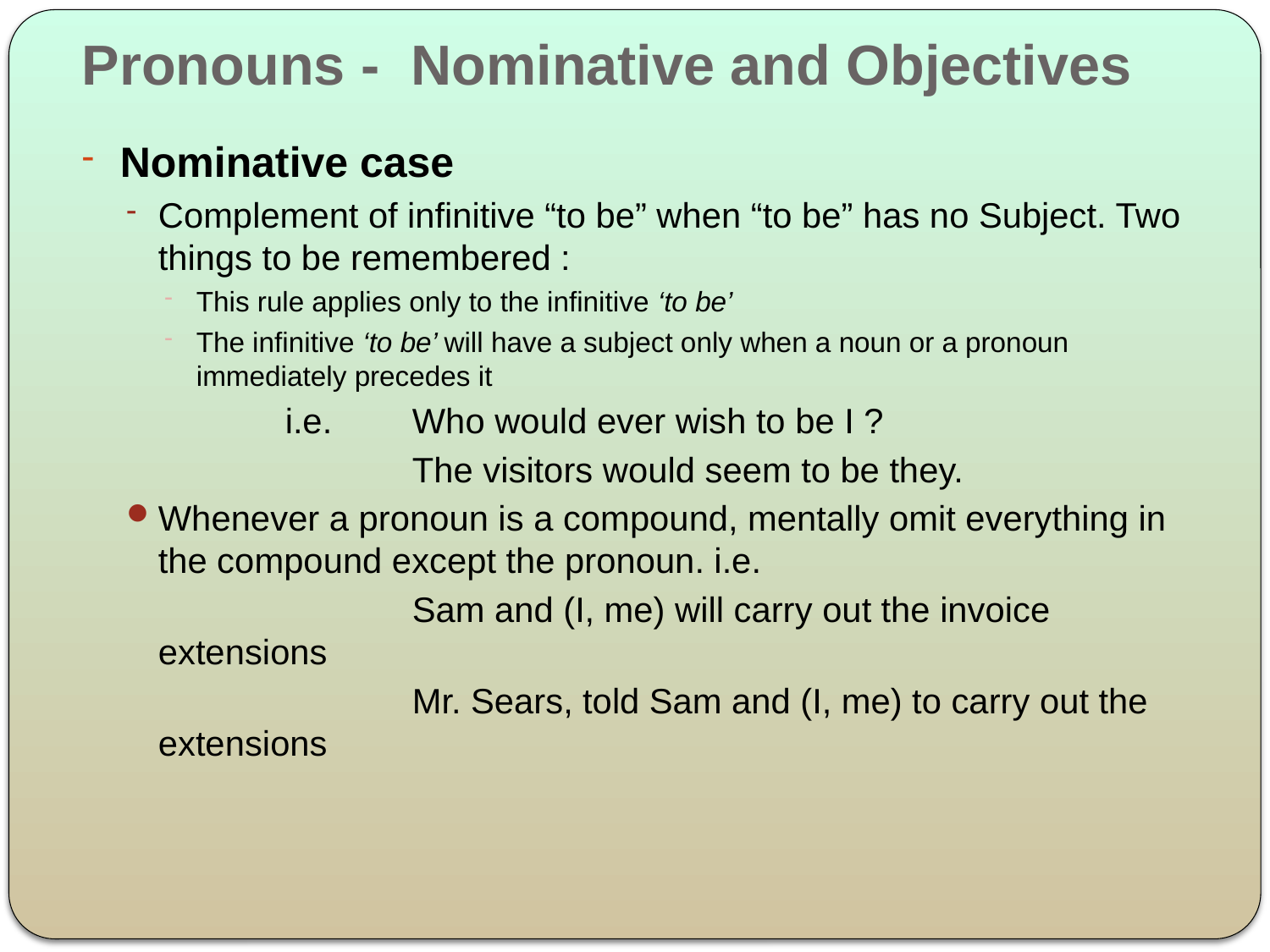

# Pronouns -  Nominative and Objectives
Nominative case
Complement of infinitive “to be” when “to be” has no Subject. Two things to be remembered :
This rule applies only to the infinitive ‘to be’
The infinitive ‘to be’ will have a subject only when a noun or a pronoun immediately precedes it
		i.e. 	Who would ever wish to be I ?
			The visitors would seem to be they.
Whenever a pronoun is a compound, mentally omit everything in the compound except the pronoun. i.e.
			Sam and (I, me) will carry out the invoice extensions
			Mr. Sears, told Sam and (I, me) to carry out the extensions